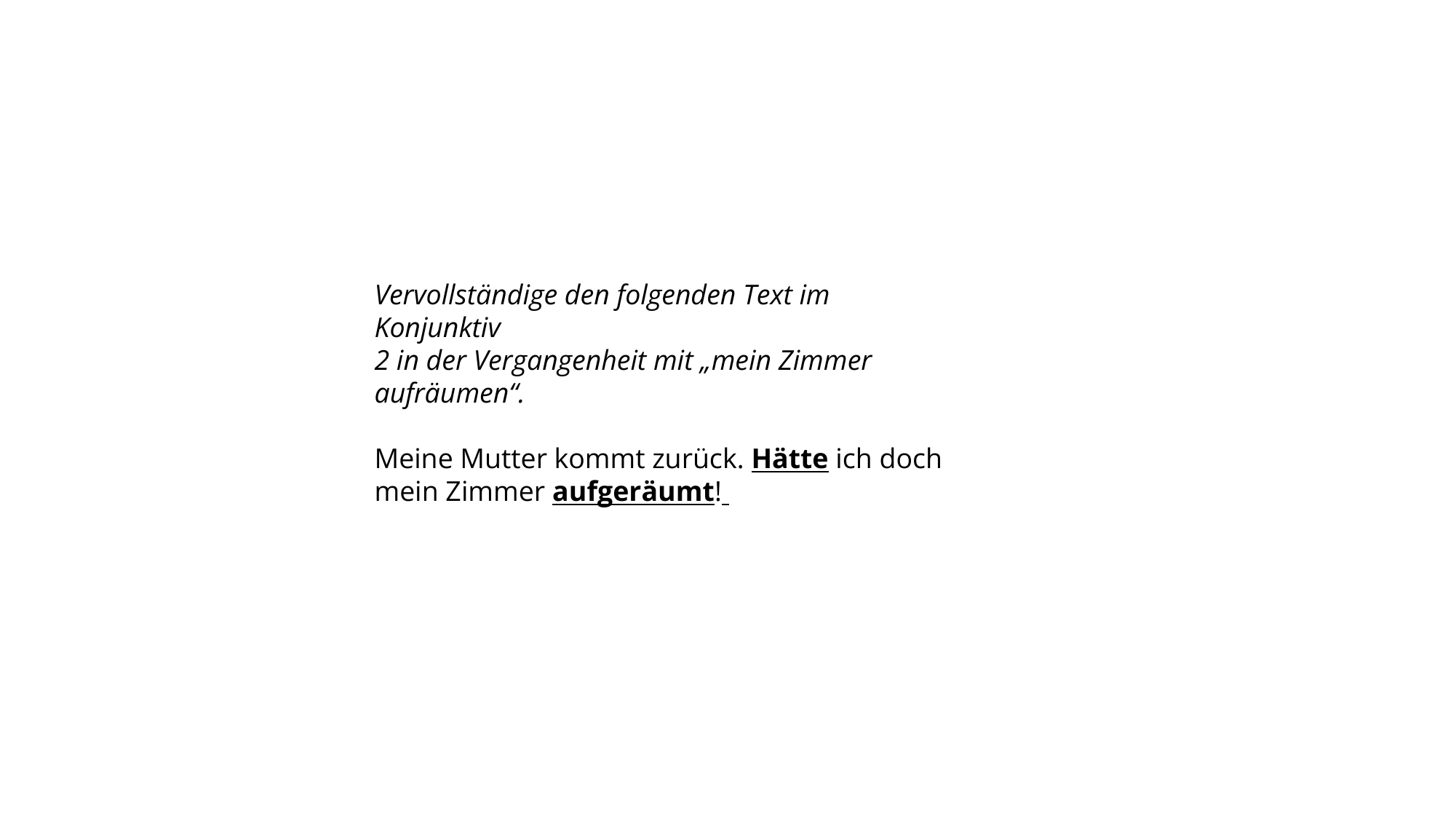

Vervollständige den folgenden Text im Konjunktiv
2 in der Vergangenheit mit „mein Zimmer
aufräumen“.

Meine Mutter kommt zurück. Hätte ich doch
mein Zimmer aufgeräumt!